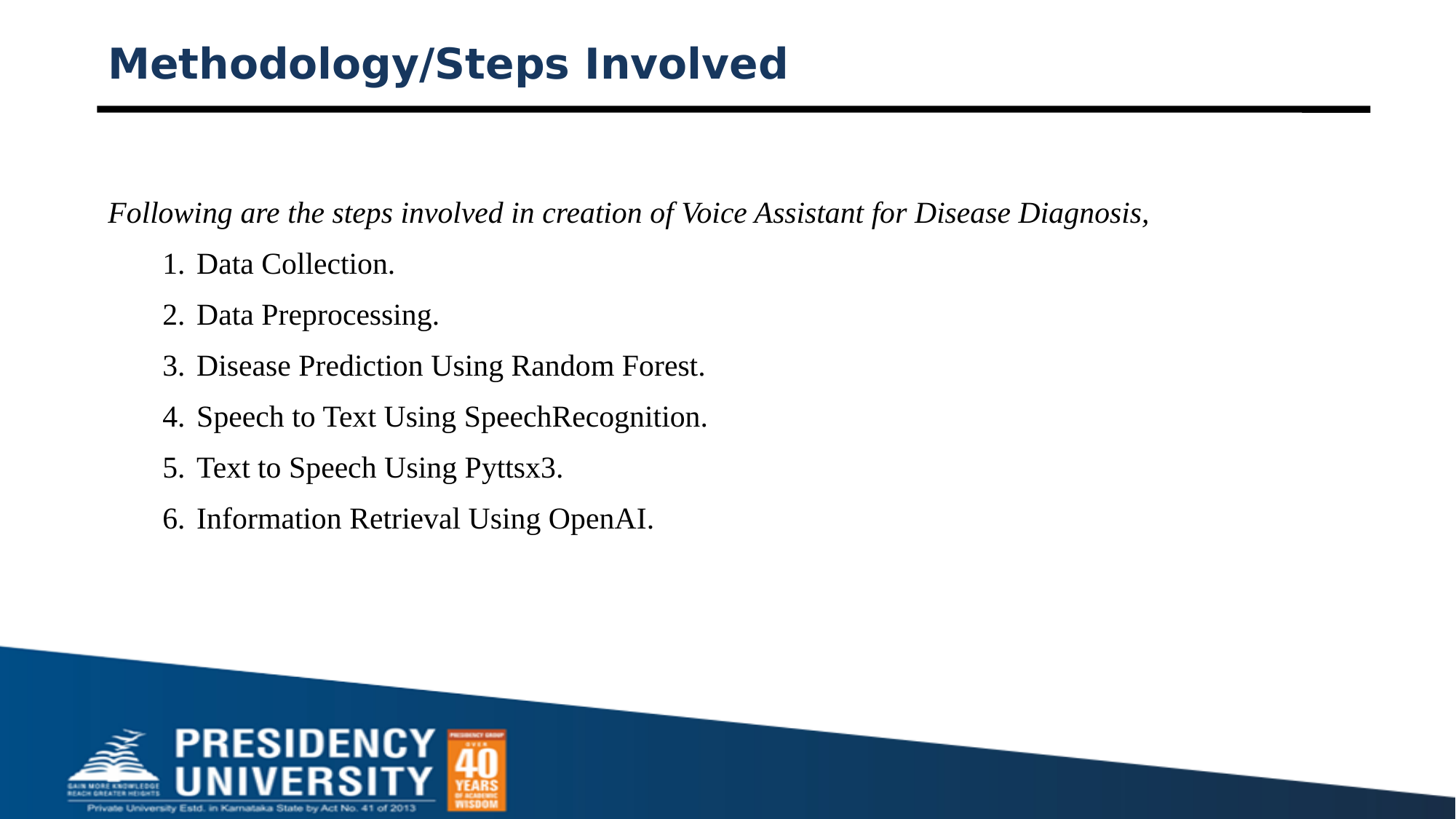

# Methodology/Steps Involved

Following are the steps involved in creation of Voice Assistant for Disease Diagnosis,
Data Collection.
Data Preprocessing.
Disease Prediction Using Random Forest.
Speech to Text Using SpeechRecognition.
Text to Speech Using Pyttsx3.
Information Retrieval Using OpenAI.